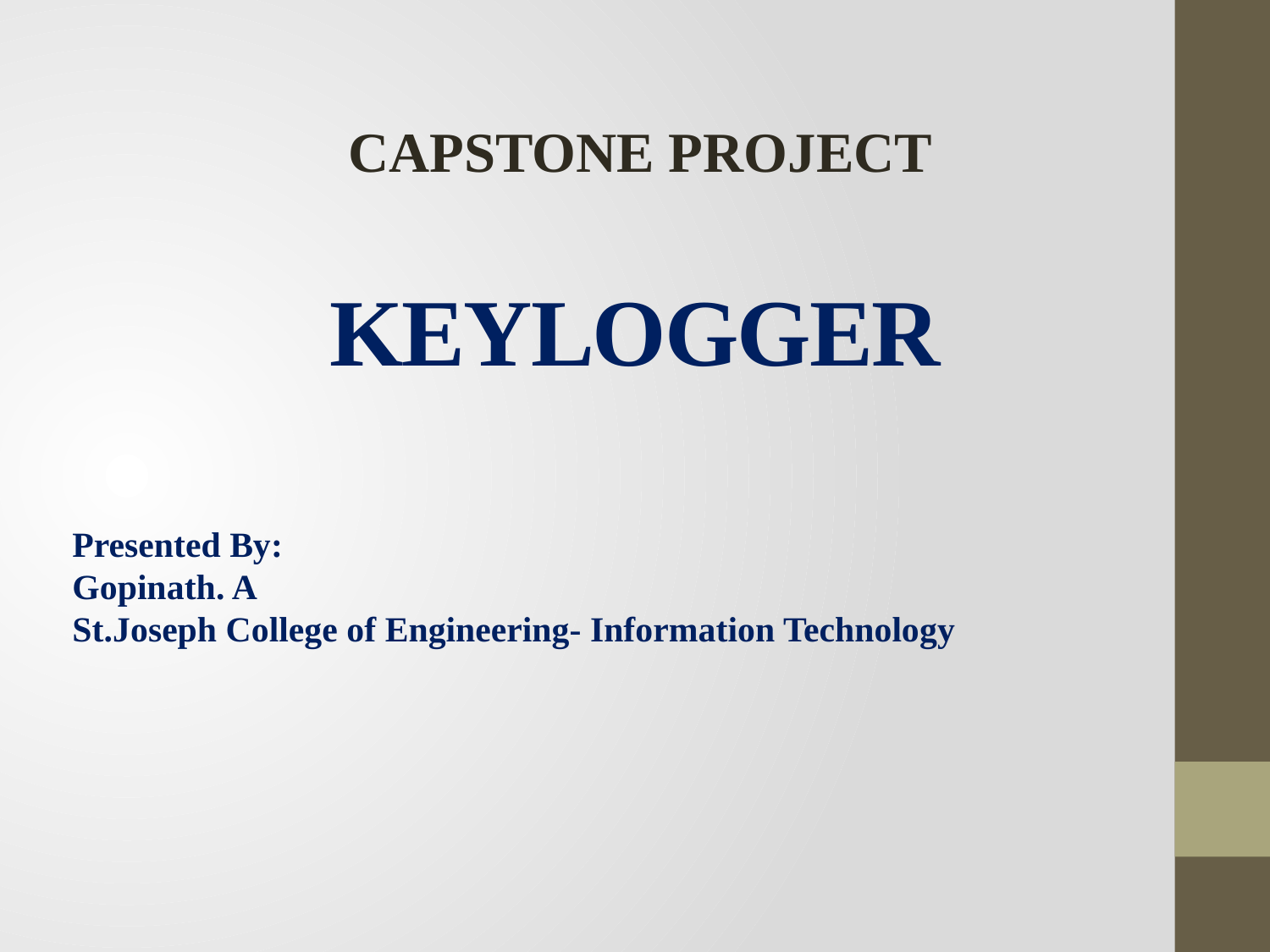

CAPSTONE PROJECT
# KEYLOGGER
Presented By:
Gopinath. A
St.Joseph College of Engineering- Information Technology